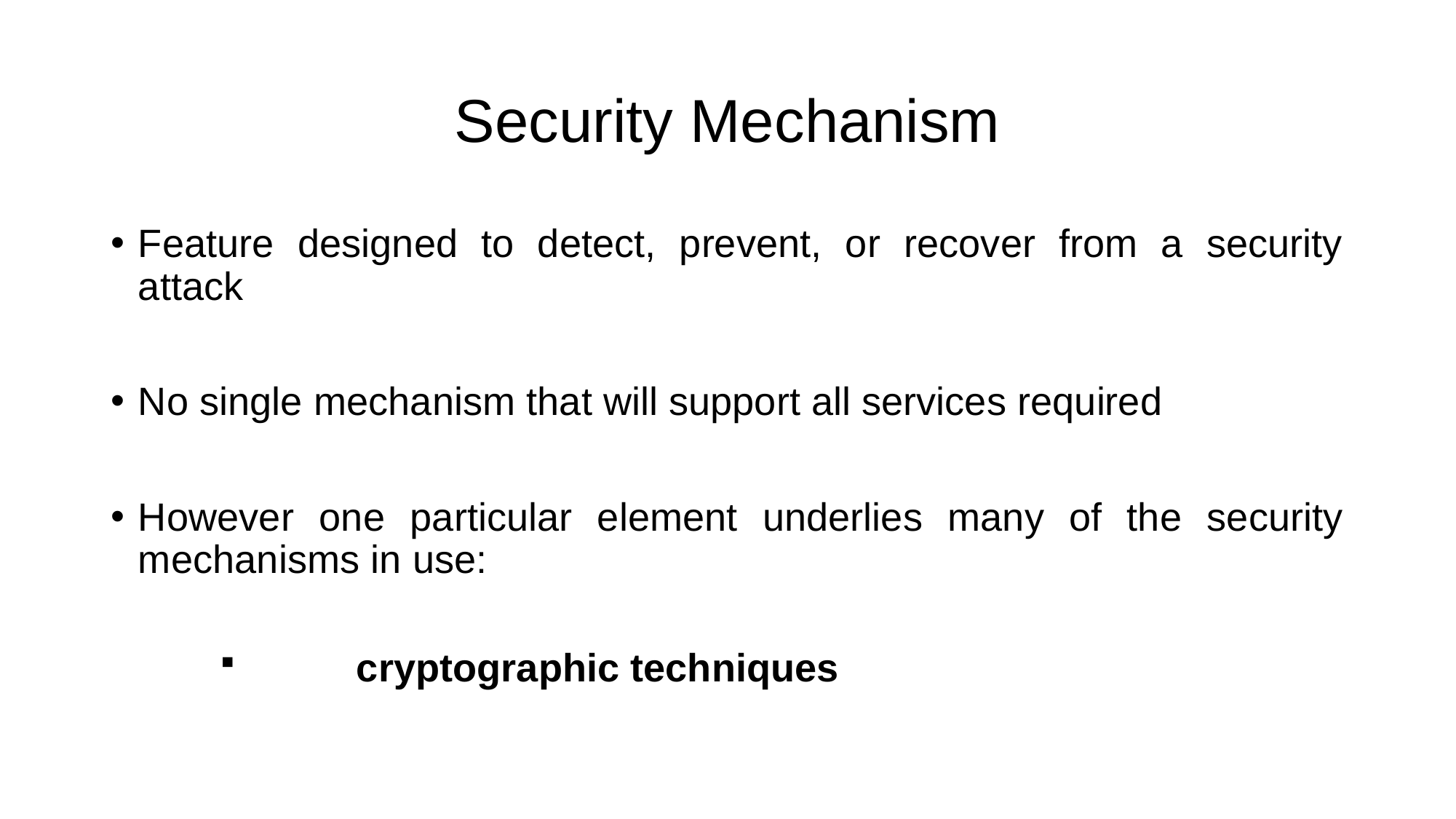

# Security Mechanism
Feature designed to detect, prevent, or recover from a security attack

No single mechanism that will support all services required

However one particular element underlies many of the security mechanisms in use:

	cryptographic techniques